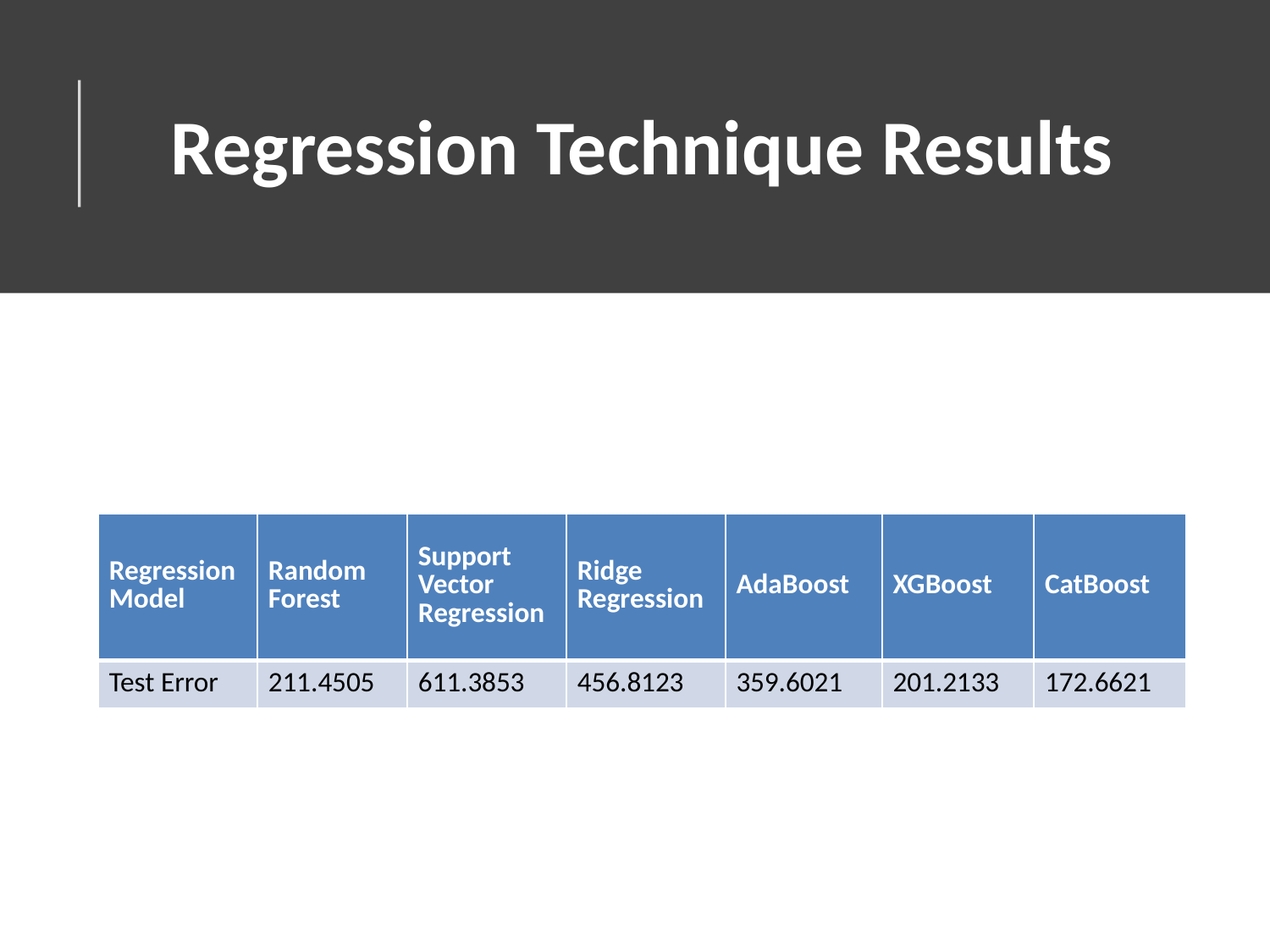

# Regression Technique Results
| Regression Model | Random Forest | Support Vector Regression | Ridge Regression | AdaBoost | XGBoost | CatBoost |
| --- | --- | --- | --- | --- | --- | --- |
| Test Error | 211.4505 | 611.3853 | 456.8123 | 359.6021 | 201.2133 | 172.6621 |